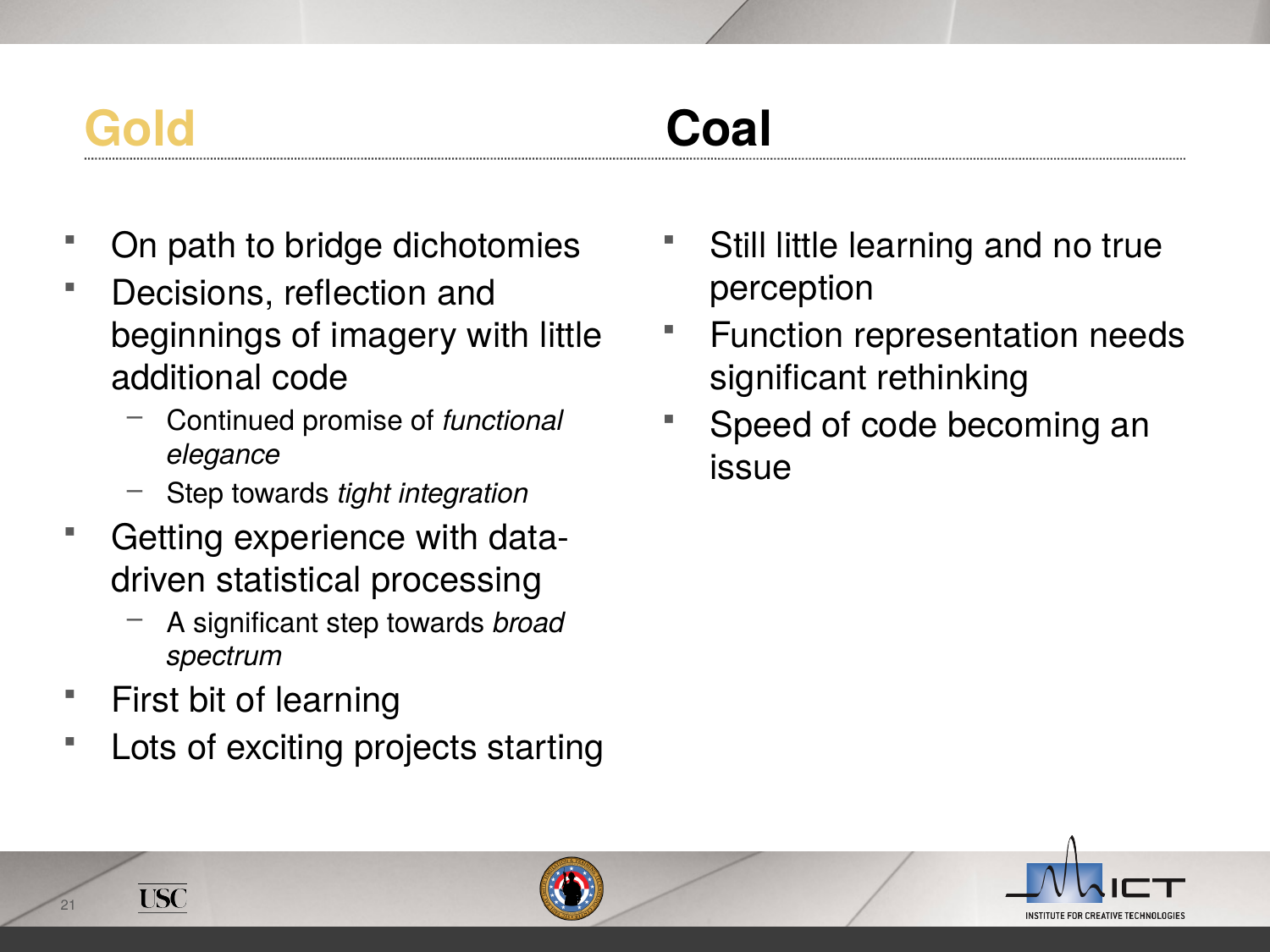

Gold
Coal
On path to bridge dichotomies
Decisions, reflection and beginnings of imagery with little additional code
Continued promise of functional elegance
Step towards tight integration
Getting experience with data-driven statistical processing
A significant step towards broad spectrum
First bit of learning
Lots of exciting projects starting
Still little learning and no true perception
Function representation needs significant rethinking
Speed of code becoming an issue